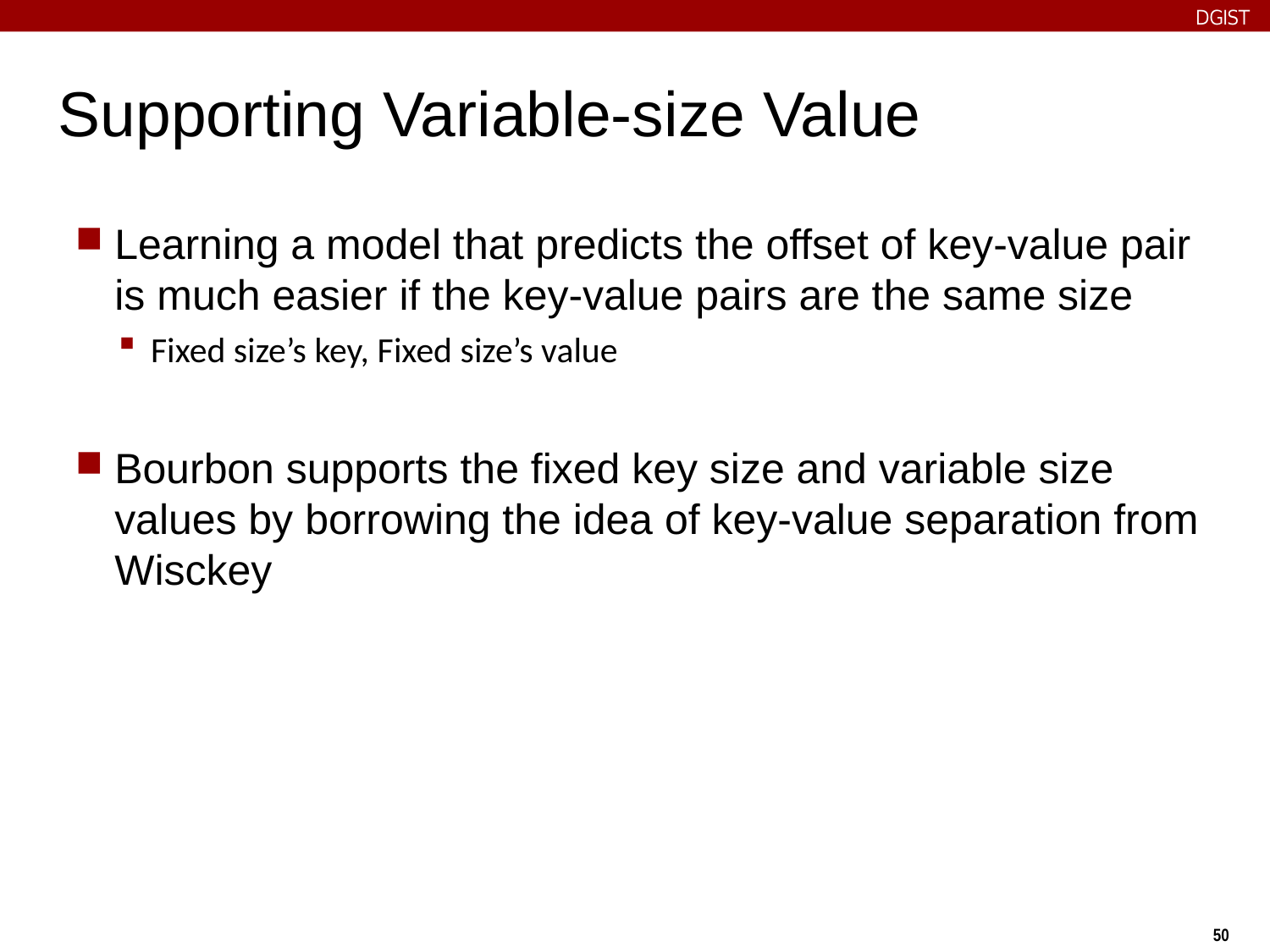

DGIST
# Supporting Variable-size Value

Learning a model that predicts the offset of key-value pair is much easier if the key-value pairs are the same size
Fixed size’s key, Fixed size’s value

Bourbon supports the fixed key size and variable size values by borrowing the idea of key-value separation from Wisckey